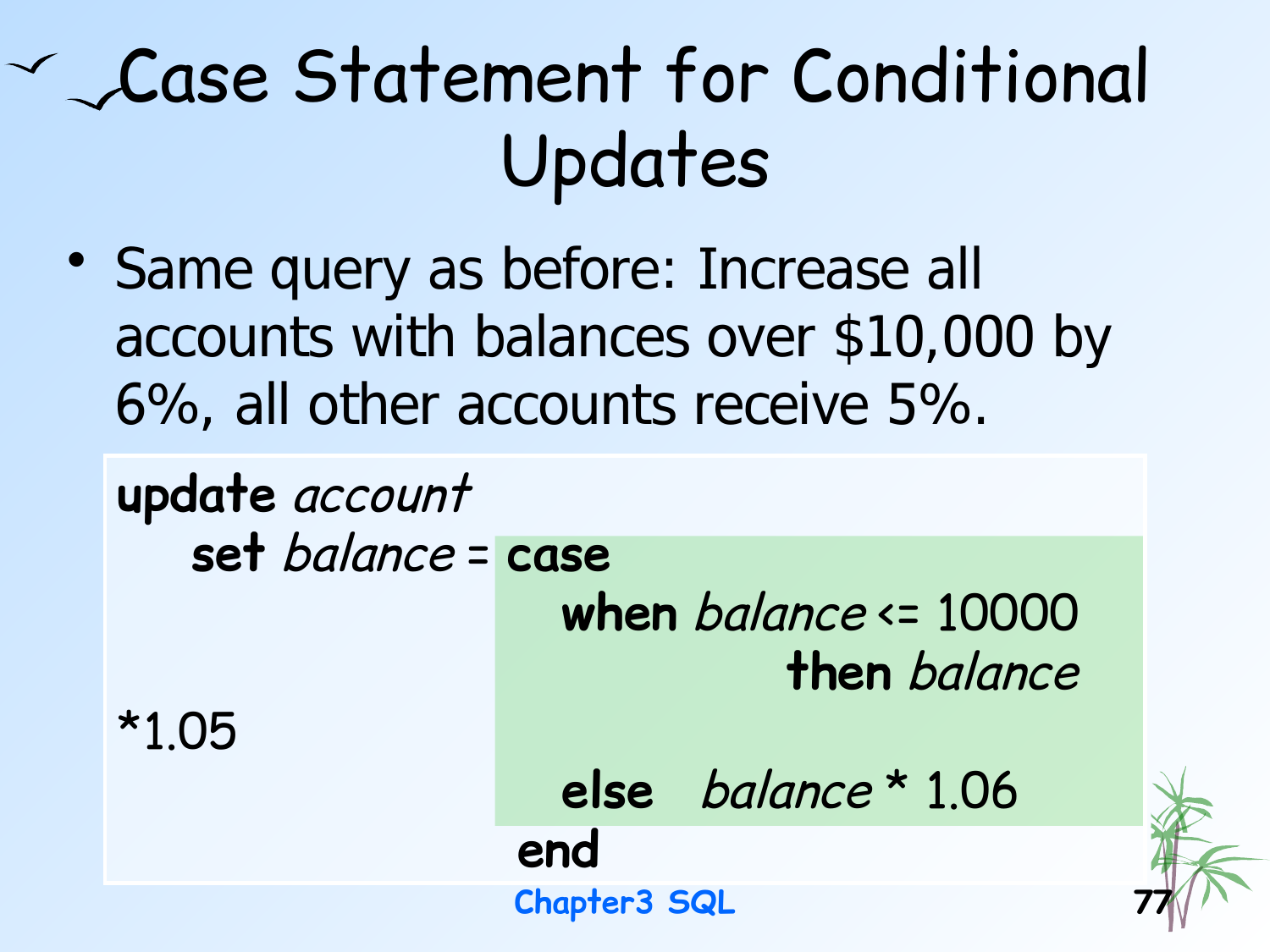

# Case Statement for Conditional Updates
Same query as before: Increase all accounts with balances over $10,000 by 6%, all other accounts receive 5%.
update account
     set balance = case
                              when balance <= 10000                    	                            then balance *1.05
                              else   balance * 1.06
                           end

Chapter3 SQL
77